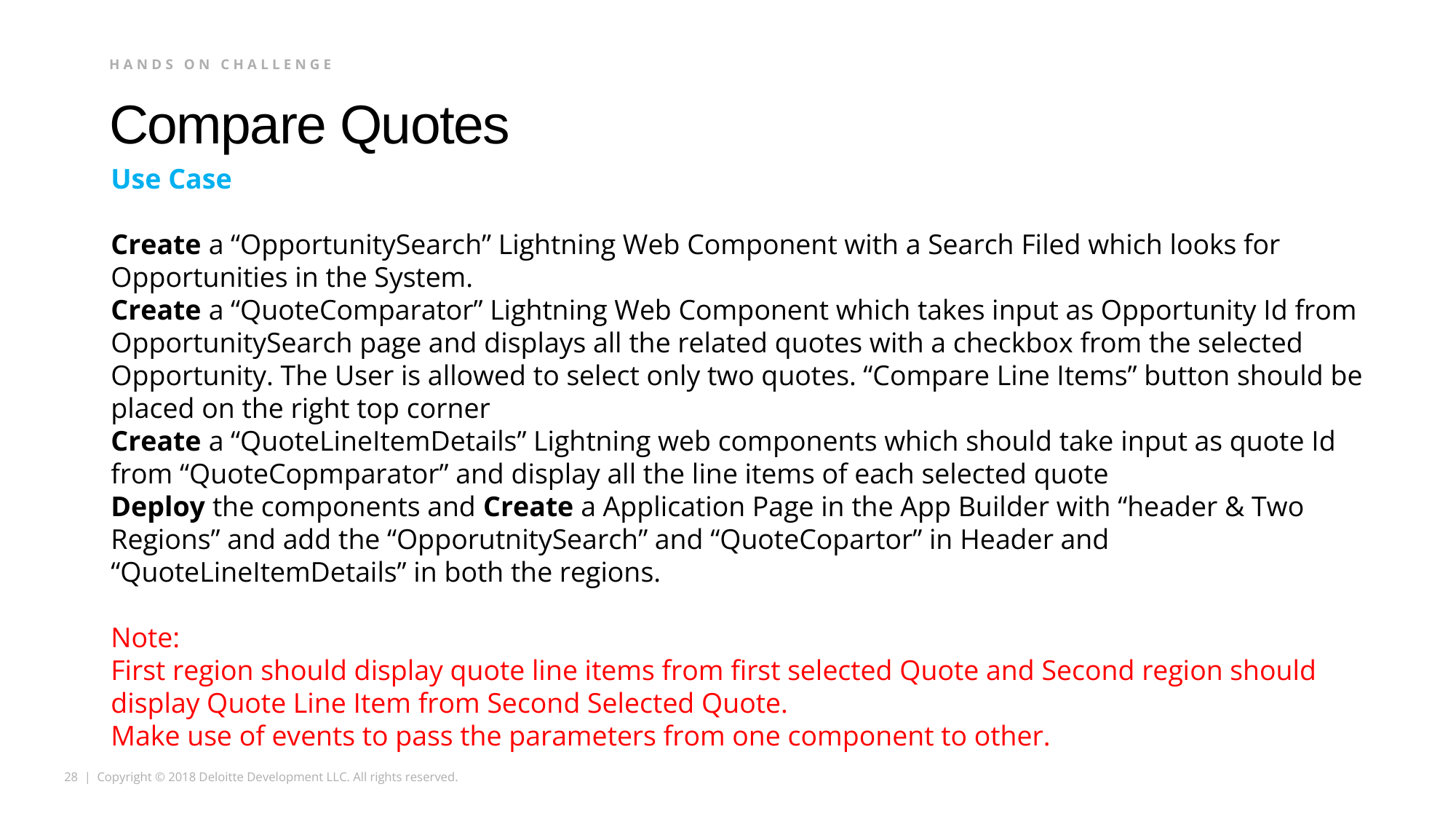

Hands On challenge
# Compare Quotes
Use Case

Create a “OpportunitySearch” Lightning Web Component with a Search Filed which looks for Opportunities in the System.
Create a “QuoteComparator” Lightning Web Component which takes input as Opportunity Id from OpportunitySearch page and displays all the related quotes with a checkbox from the selected Opportunity. The User is allowed to select only two quotes. “Compare Line Items” button should be placed on the right top corner
Create a “QuoteLineItemDetails” Lightning web components which should take input as quote Id from “QuoteCopmparator” and display all the line items of each selected quote
Deploy the components and Create a Application Page in the App Builder with “header & Two Regions” and add the “OpporutnitySearch” and “QuoteCopartor” in Header and “QuoteLineItemDetails” in both the regions.

Note:
First region should display quote line items from first selected Quote and Second region should display Quote Line Item from Second Selected Quote.
Make use of events to pass the parameters from one component to other.